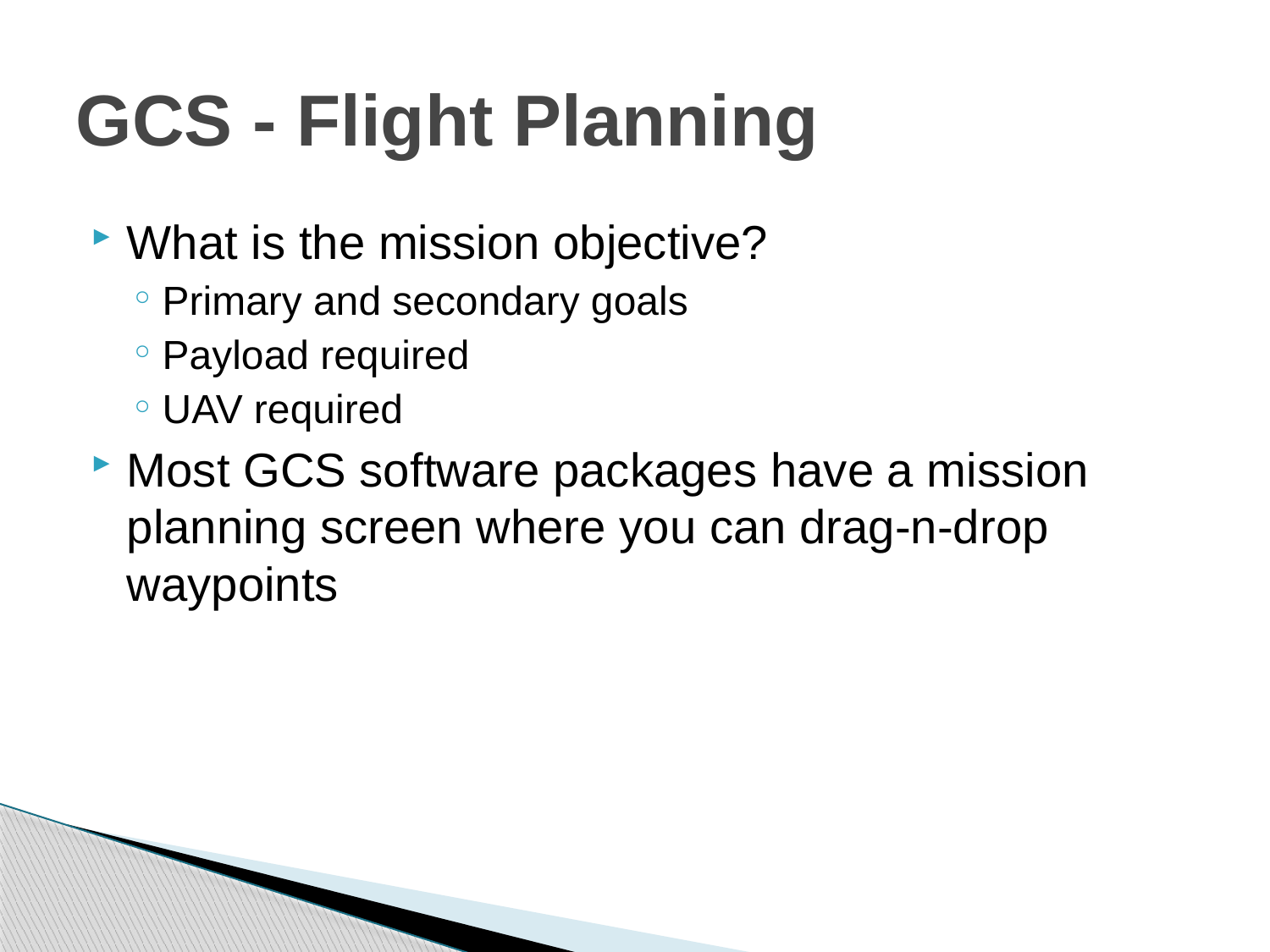

# GCS - Flight Planning
What is the mission objective?
Primary and secondary goals
Payload required
UAV required
Most GCS software packages have a mission planning screen where you can drag-n-drop waypoints